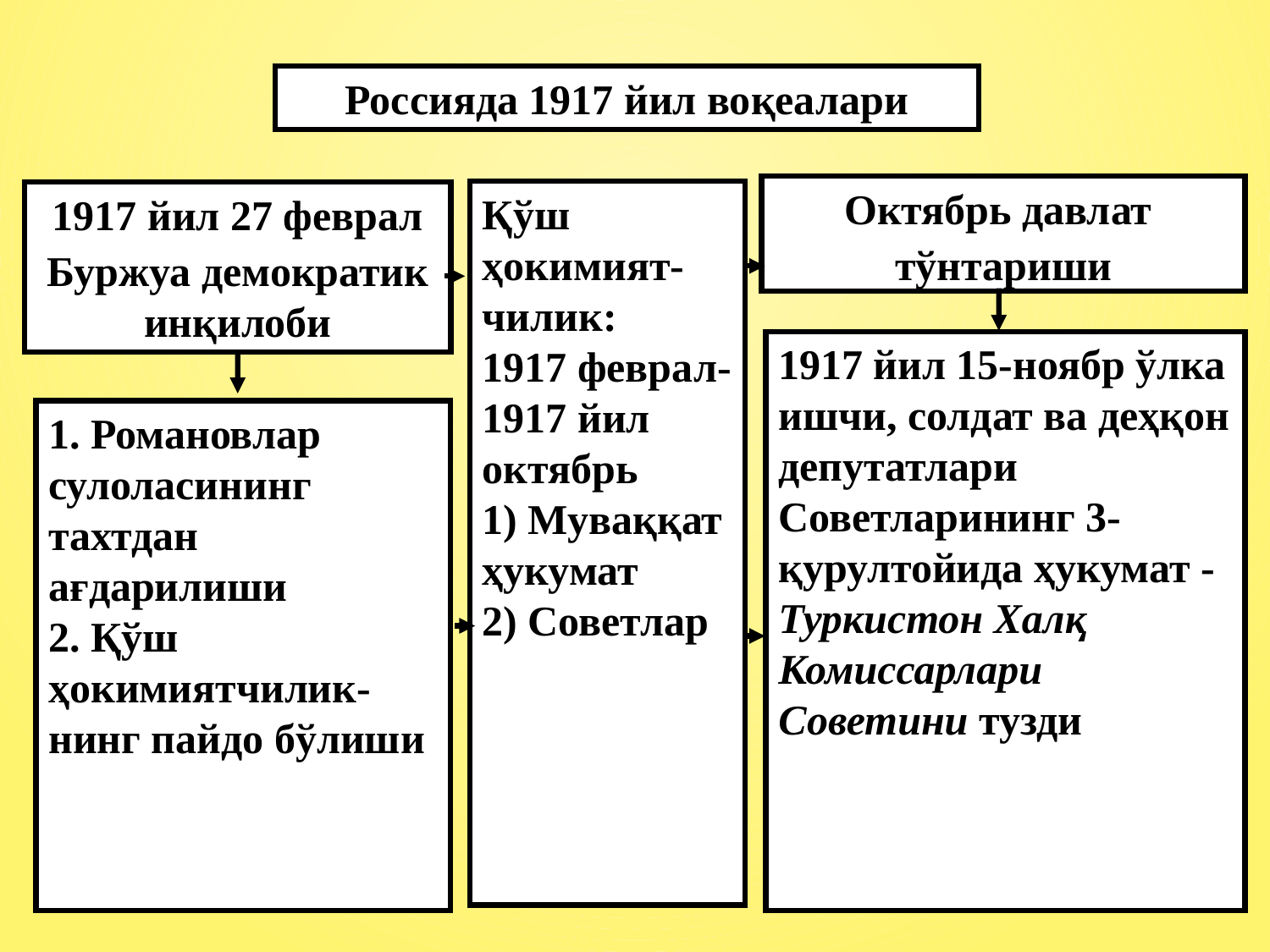

Россияда 1917 йил воқеалари
Октябрь давлат
тўнтариши
Қўш ҳокимият-чилик:
1917 феврал-1917 йил октябрь
1) Муваққат ҳукумат
2) Советлар
1917 йил 27 феврал
Буржуа демократик инқилоби

1917 йил 15-ноябр ўлка ишчи, солдат ва деҳқон депутатлари Советларининг 3-қурултойида ҳукумат - Туркистон Халқ  Комиссарлари Советини тузди

1. Романовлар сулоласининг тахтдан ағдарилиши
2. Қўш ҳокимиятчилик-нинг пайдо бўлиши